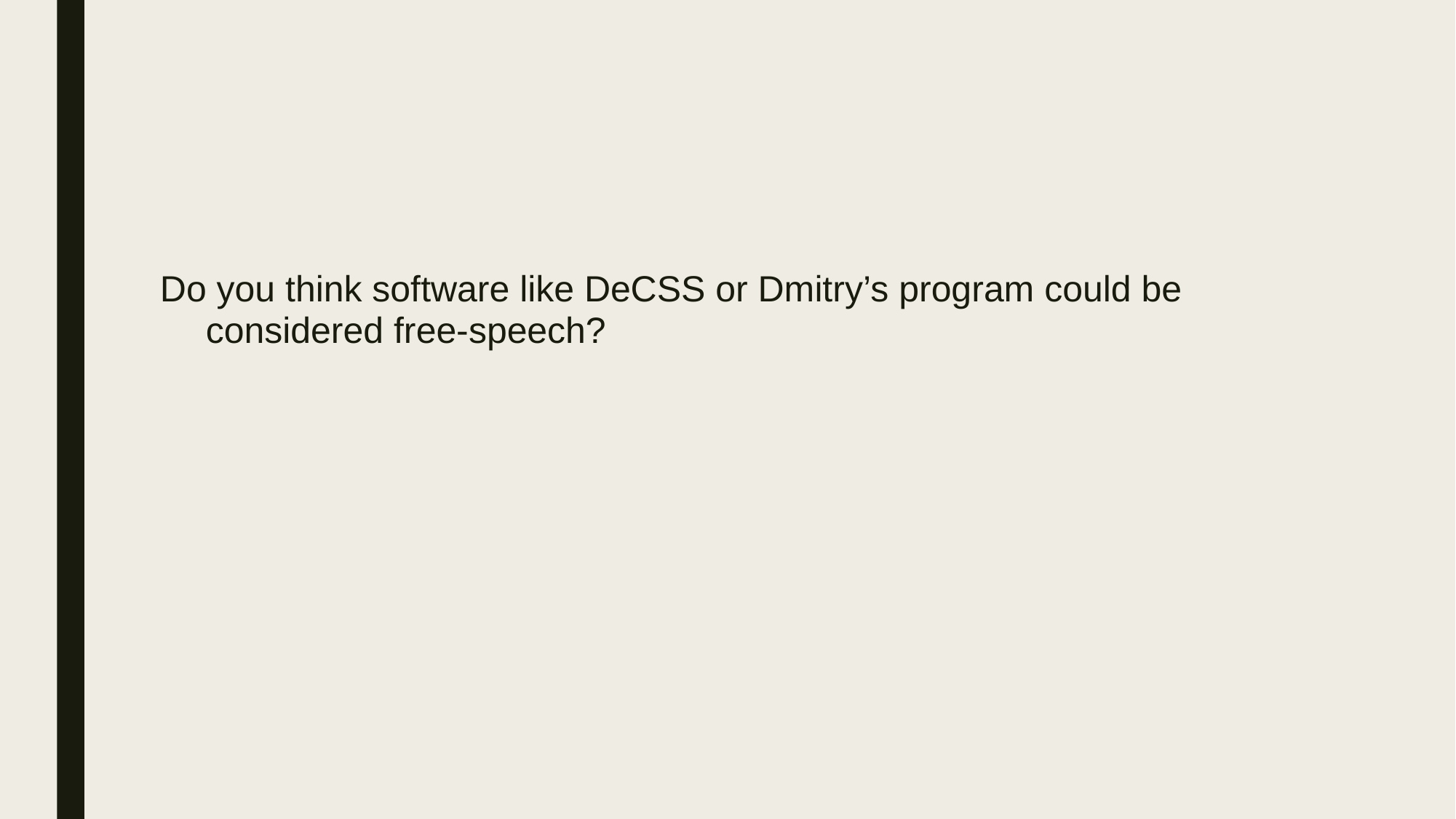

# Do you think software like DeCSS or Dmitry’s program could be considered free-speech?